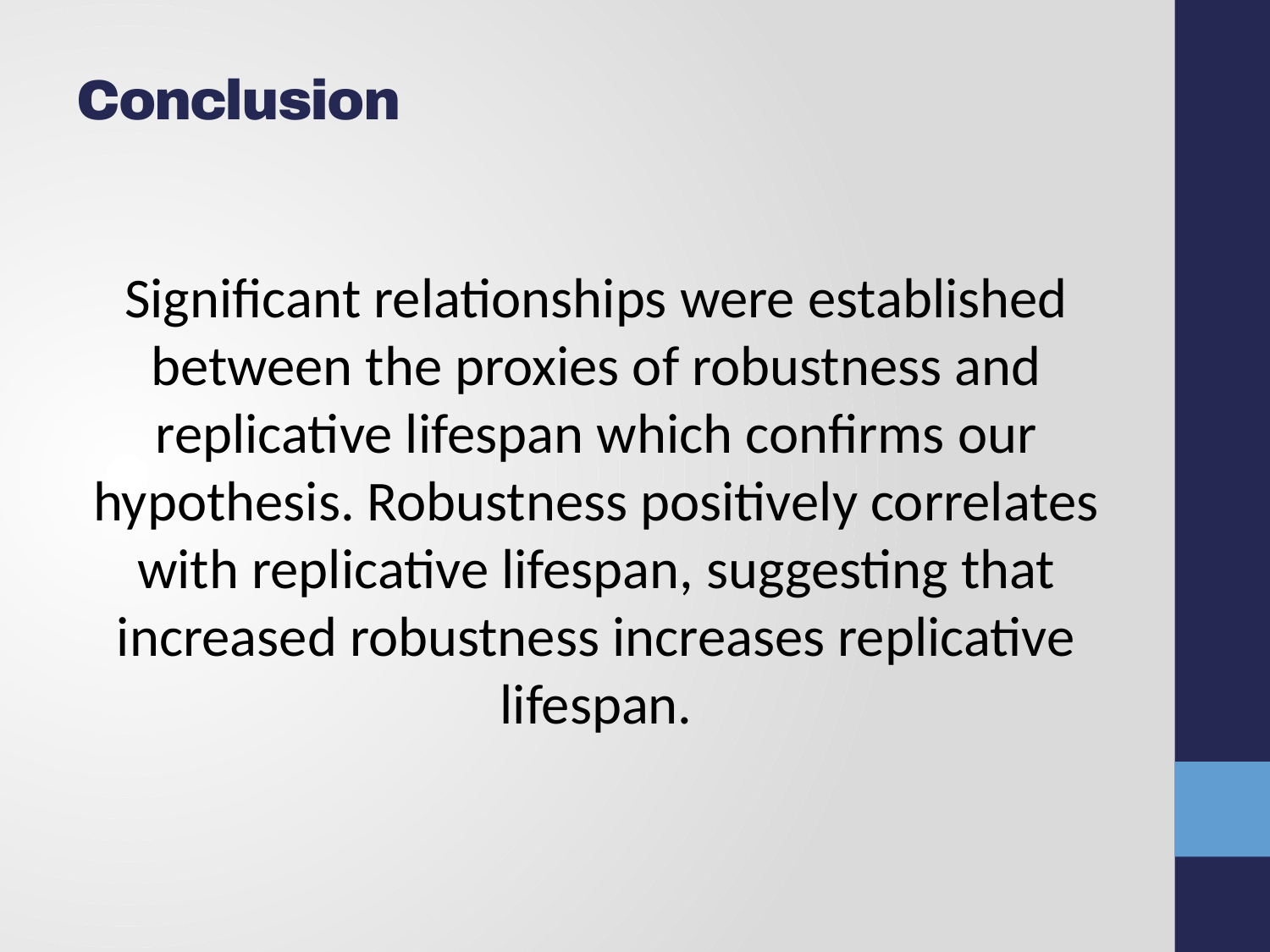

# Conclusion
Significant relationships were established between the proxies of robustness and replicative lifespan which confirms our hypothesis. Robustness positively correlates with replicative lifespan, suggesting that increased robustness increases replicative lifespan.